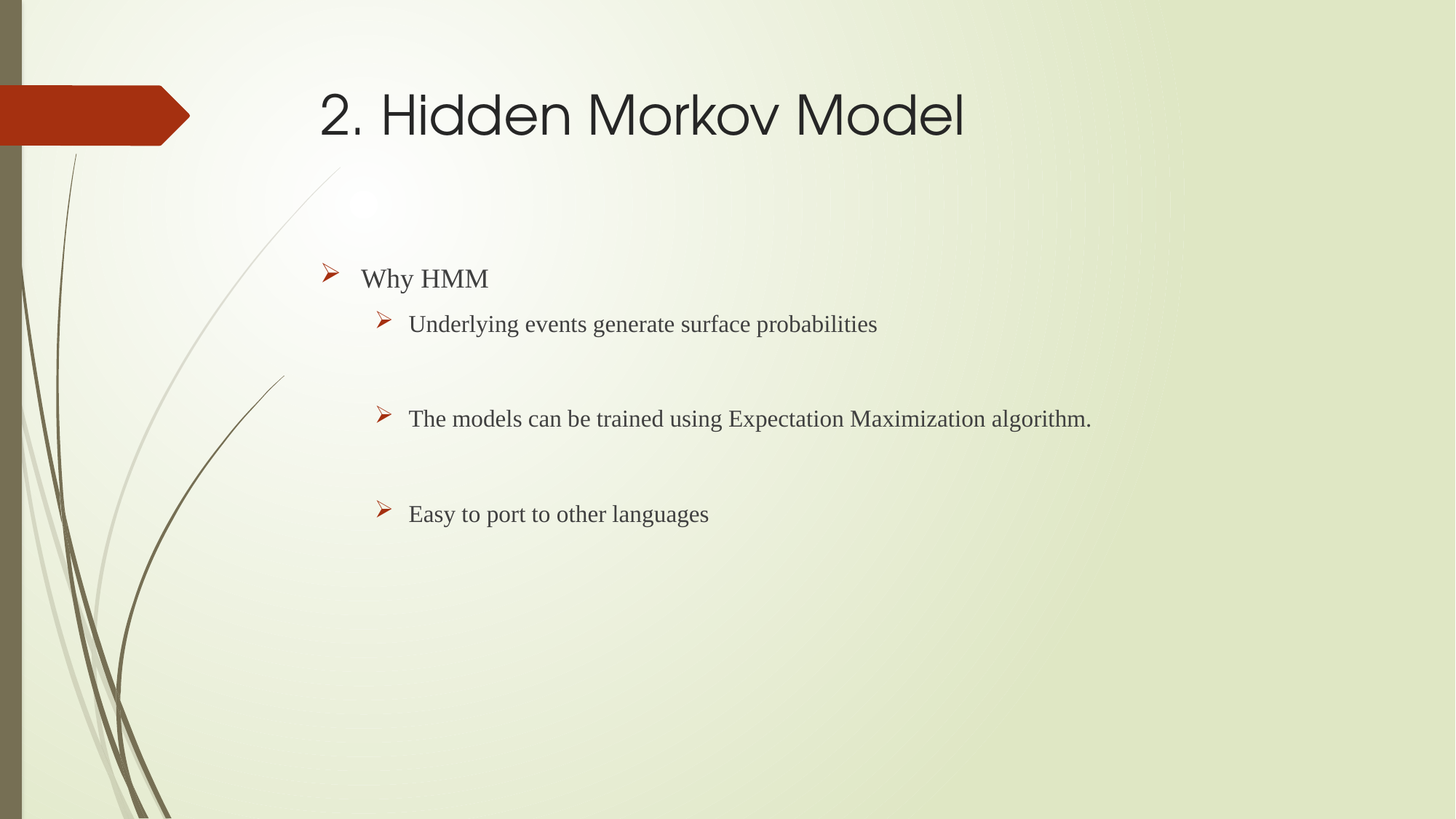

# 2. Hidden Morkov Model
Why HMM
Underlying events generate surface probabilities

The models can be trained using Expectation Maximization algorithm.

Easy to port to other languages